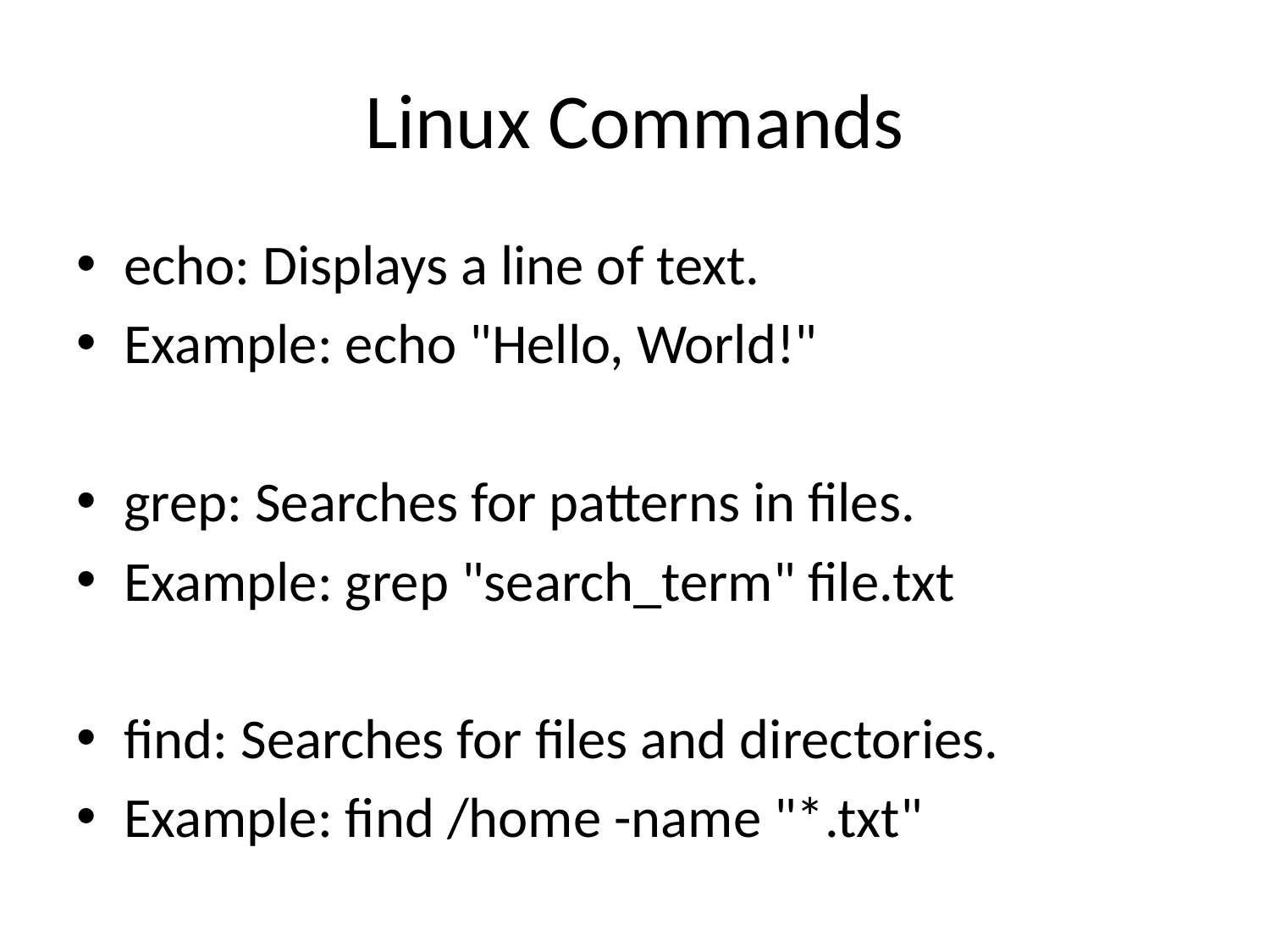

# Linux Commands
echo: Displays a line of text.
Example: echo "Hello, World!"

grep: Searches for patterns in files.
Example: grep "search_term" file.txt

find: Searches for files and directories.
Example: find /home -name "*.txt"